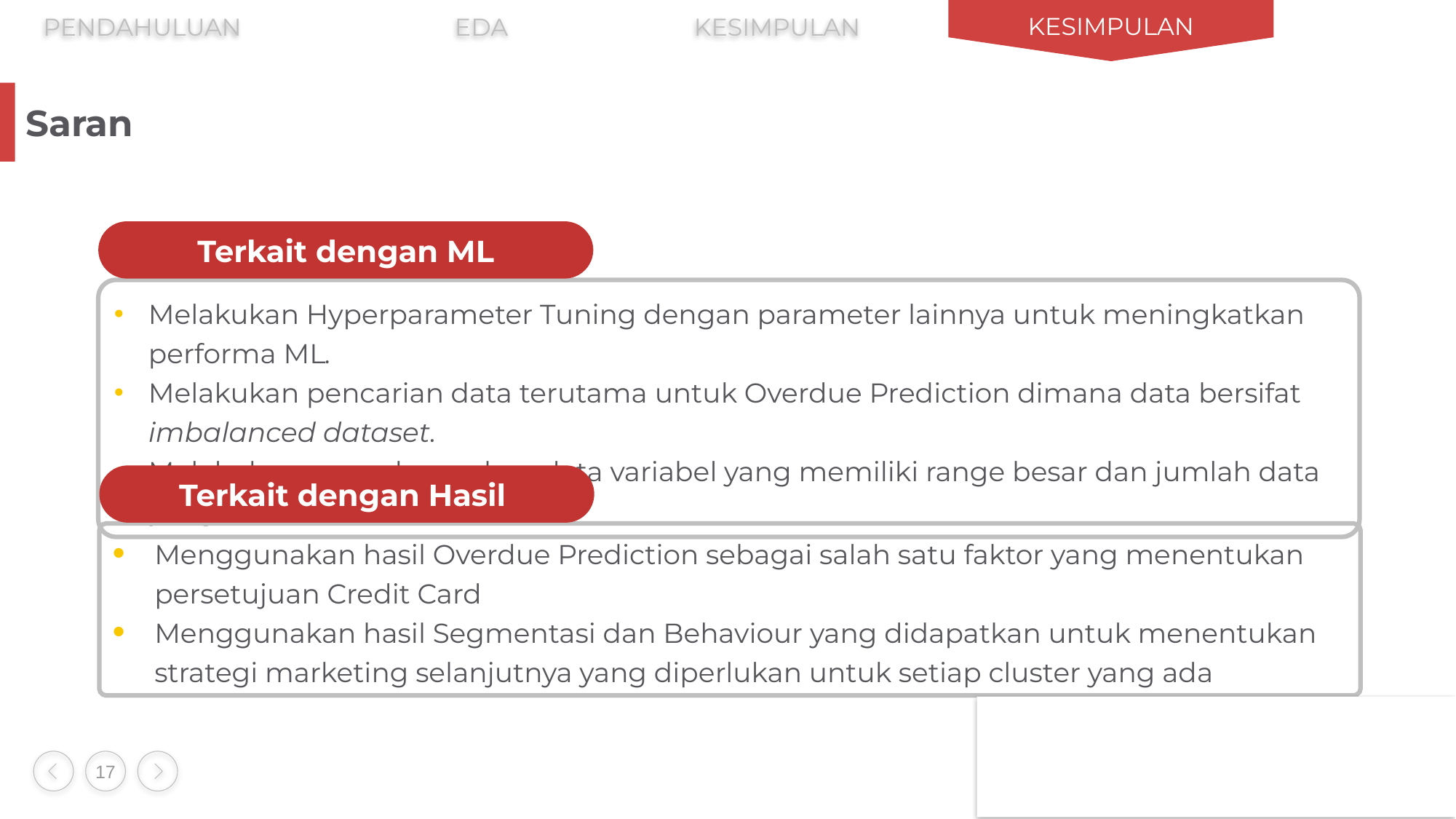

KESIMPULAN
EDA
PENDAHULUAN
KESIMPULAN

Saran
Terkait dengan ML
Melakukan Hyperparameter Tuning dengan parameter lainnya untuk meningkatkan performa ML.
Melakukan pencarian data terutama untuk Overdue Prediction dimana data bersifat imbalanced dataset.
Melakukan pengelompokan data variabel yang memiliki range besar dan jumlah data yang tidak merata
Terkait dengan Hasil
Menggunakan hasil Overdue Prediction sebagai salah satu faktor yang menentukan persetujuan Credit Card
Menggunakan hasil Segmentasi dan Behaviour yang didapatkan untuk menentukan strategi marketing selanjutnya yang diperlukan untuk setiap cluster yang ada